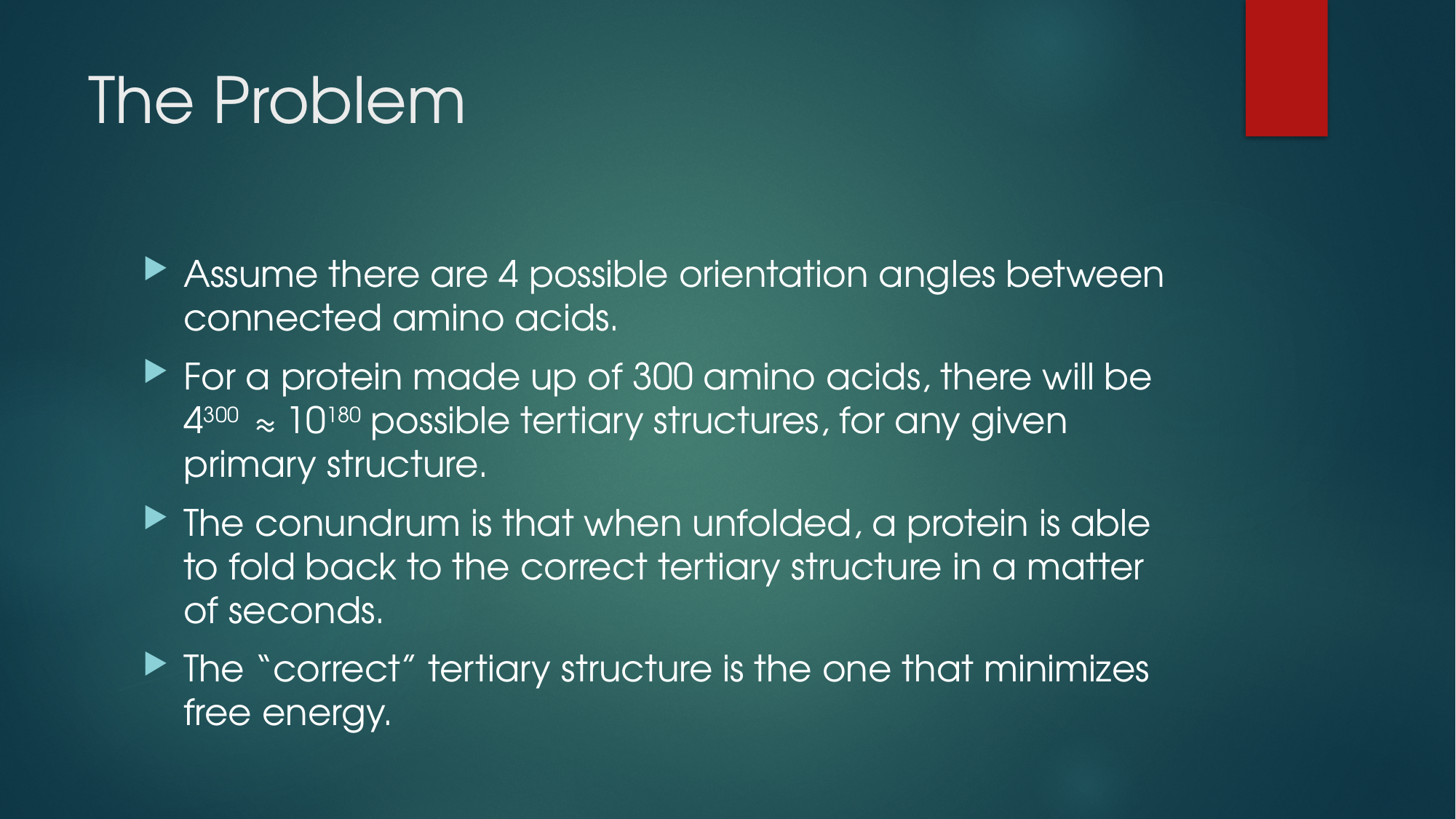

# The Problem
Assume there are 4 possible orientation angles between connected amino acids.
For a protein made up of 300 amino acids, there will be 4300  ≈ 10180 possible tertiary structures, for any given primary structure.
The conundrum is that when unfolded, a protein is able to fold back to the correct tertiary structure in a matter of seconds.
The “correct” tertiary structure is the one that minimizes free energy.